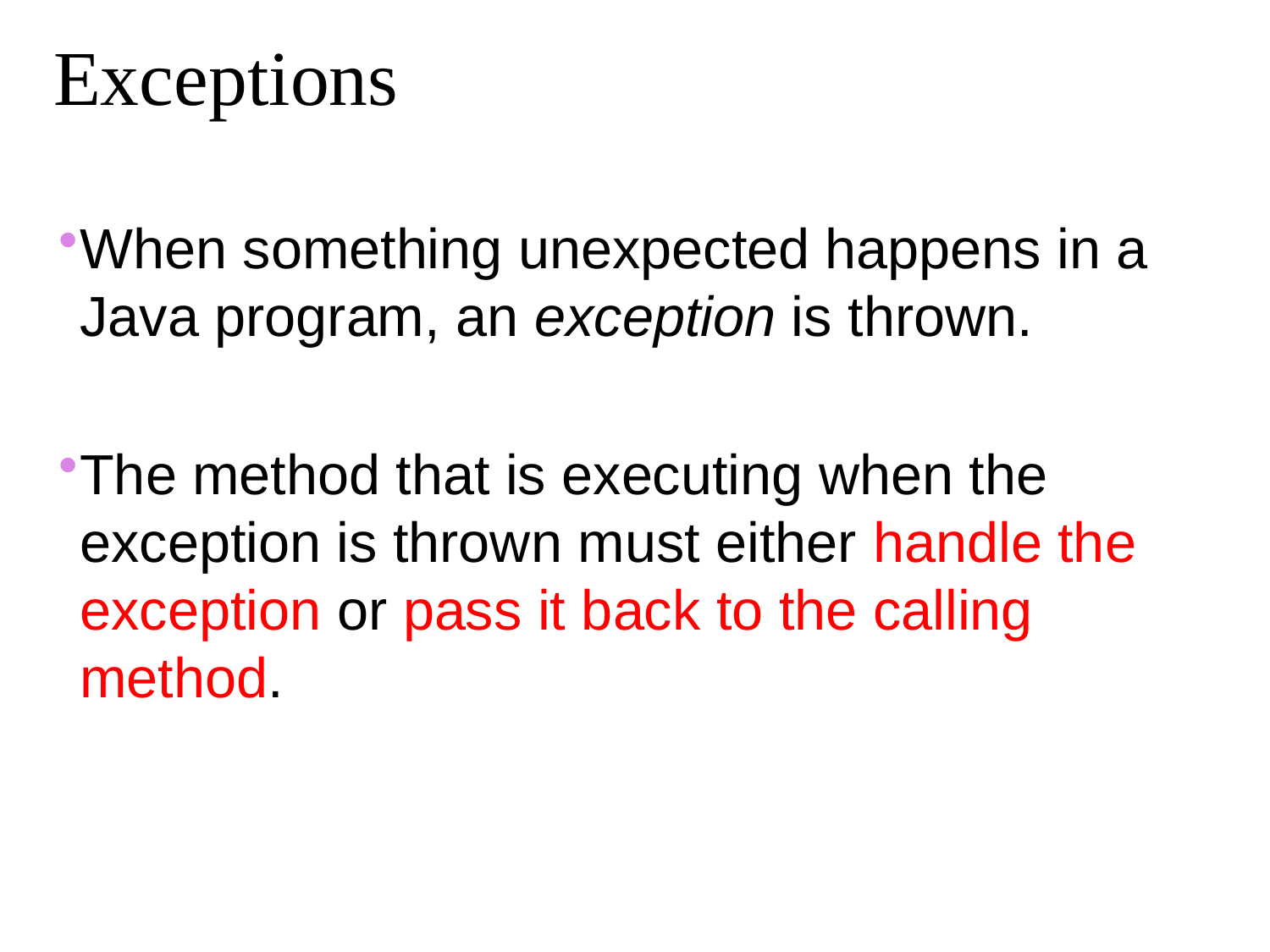

# Exceptions

When something unexpected happens in a Java program, an exception is thrown.

The method that is executing when the exception is thrown must either handle the exception or pass it back to the calling method.